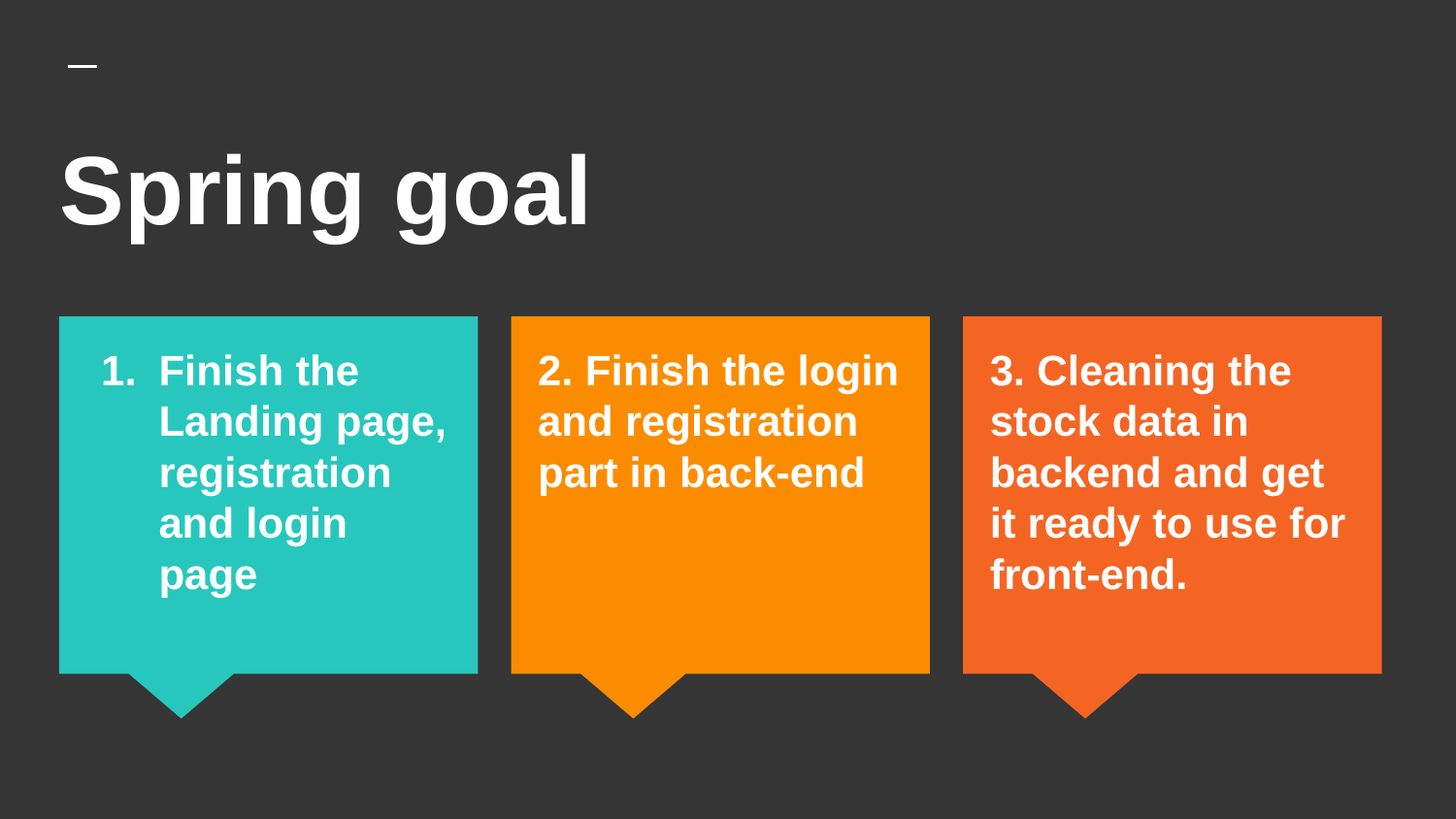

# Spring goal

Finish the Landing page, registration and login page
2. Finish the login and registration part in back-end
3. Cleaning the stock data in backend and get it ready to use for front-end.